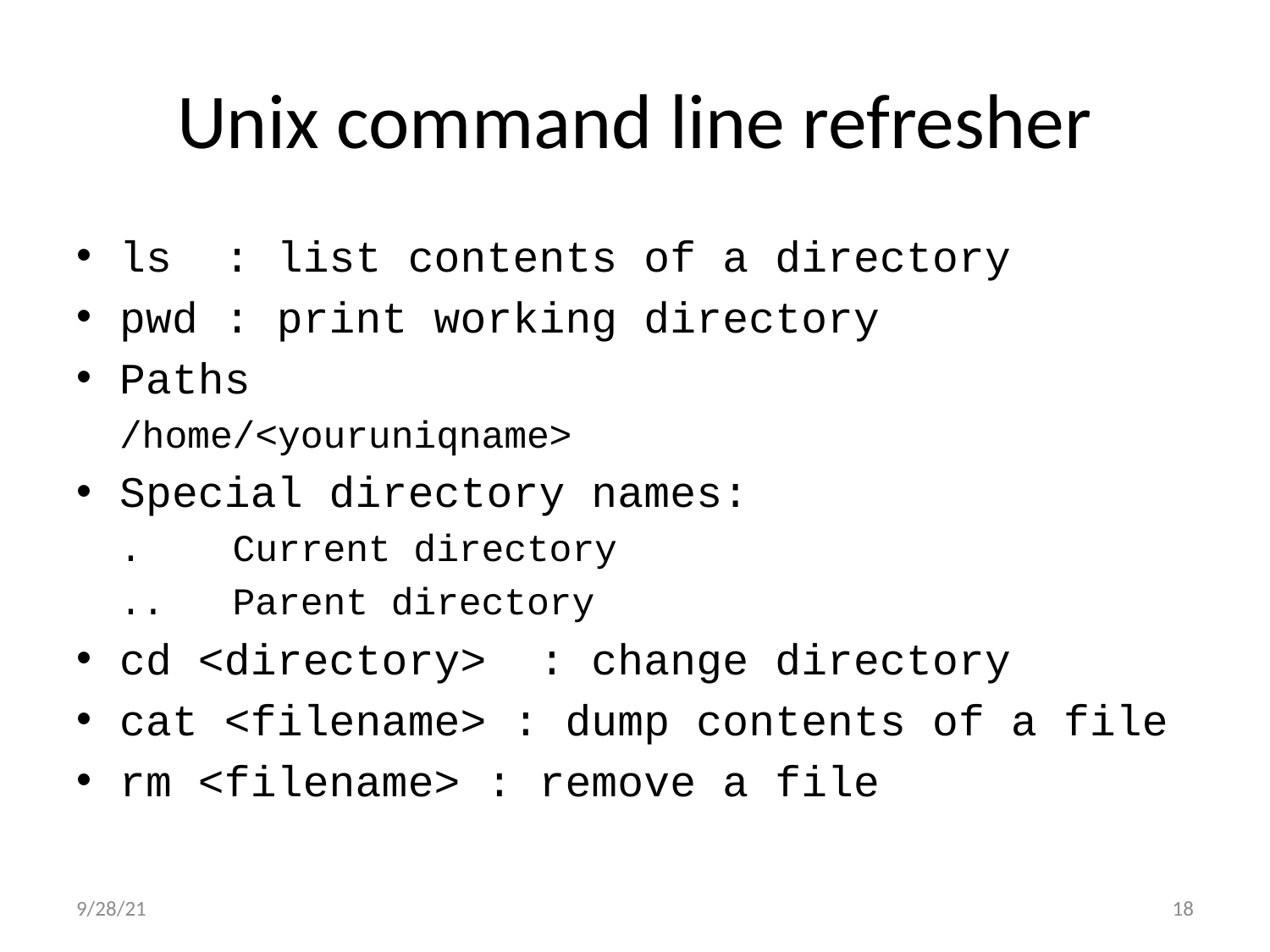

# Unix command line refresher
ls  : list contents of a directory
pwd : print working directory
Paths
/home/<youruniqname>
Special directory names:
.    Current directory
..   Parent directory
cd <directory>  : change directory
cat <filename> : dump contents of a file
rm <filename> : remove a file

9/28/21
18